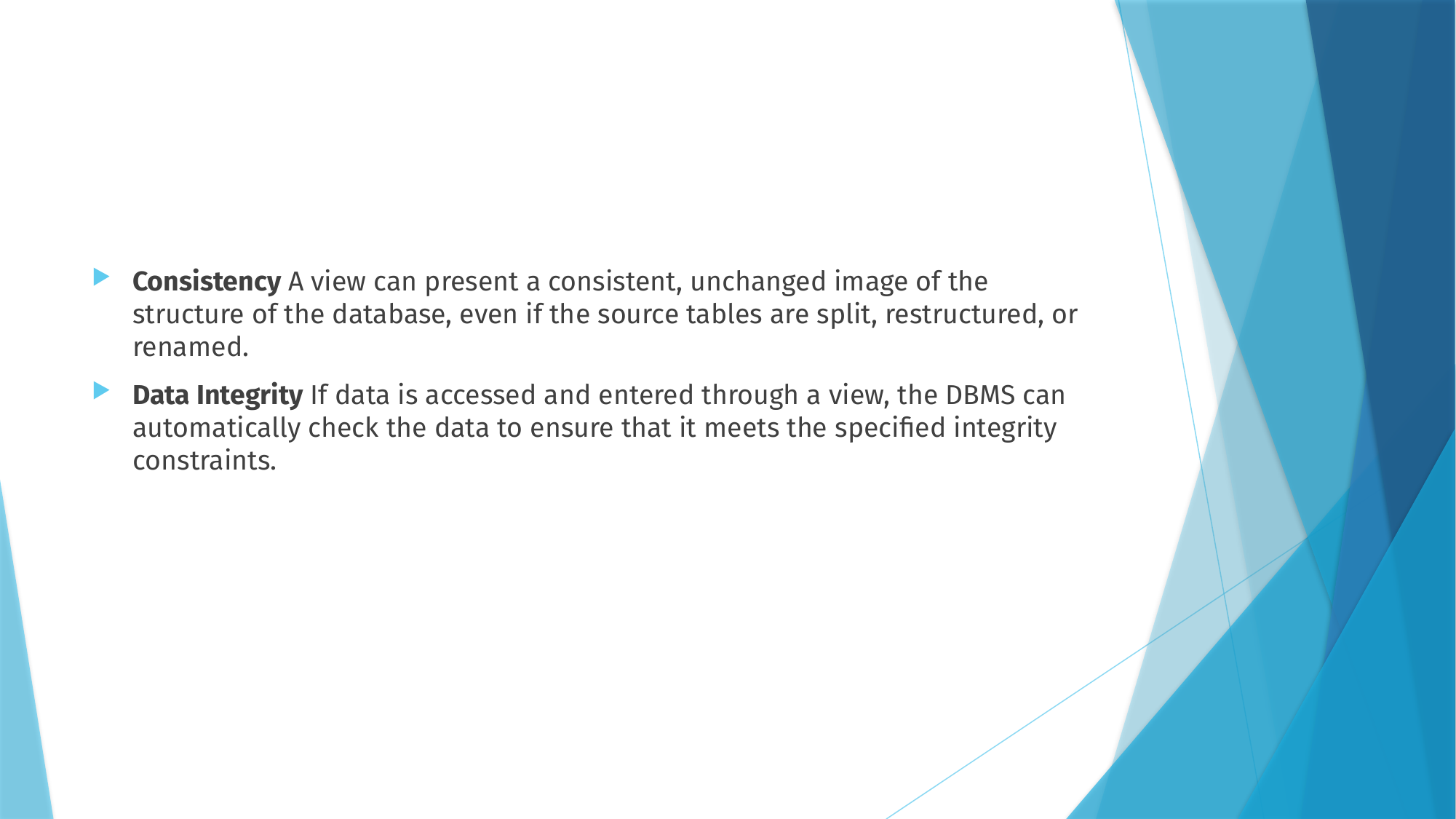

Consistency A view can present a consistent, unchanged image of the structure of the database, even if the source tables are split, restructured, or renamed.
Data Integrity If data is accessed and entered through a view, the DBMS can automatically check the data to ensure that it meets the specified integrity constraints.